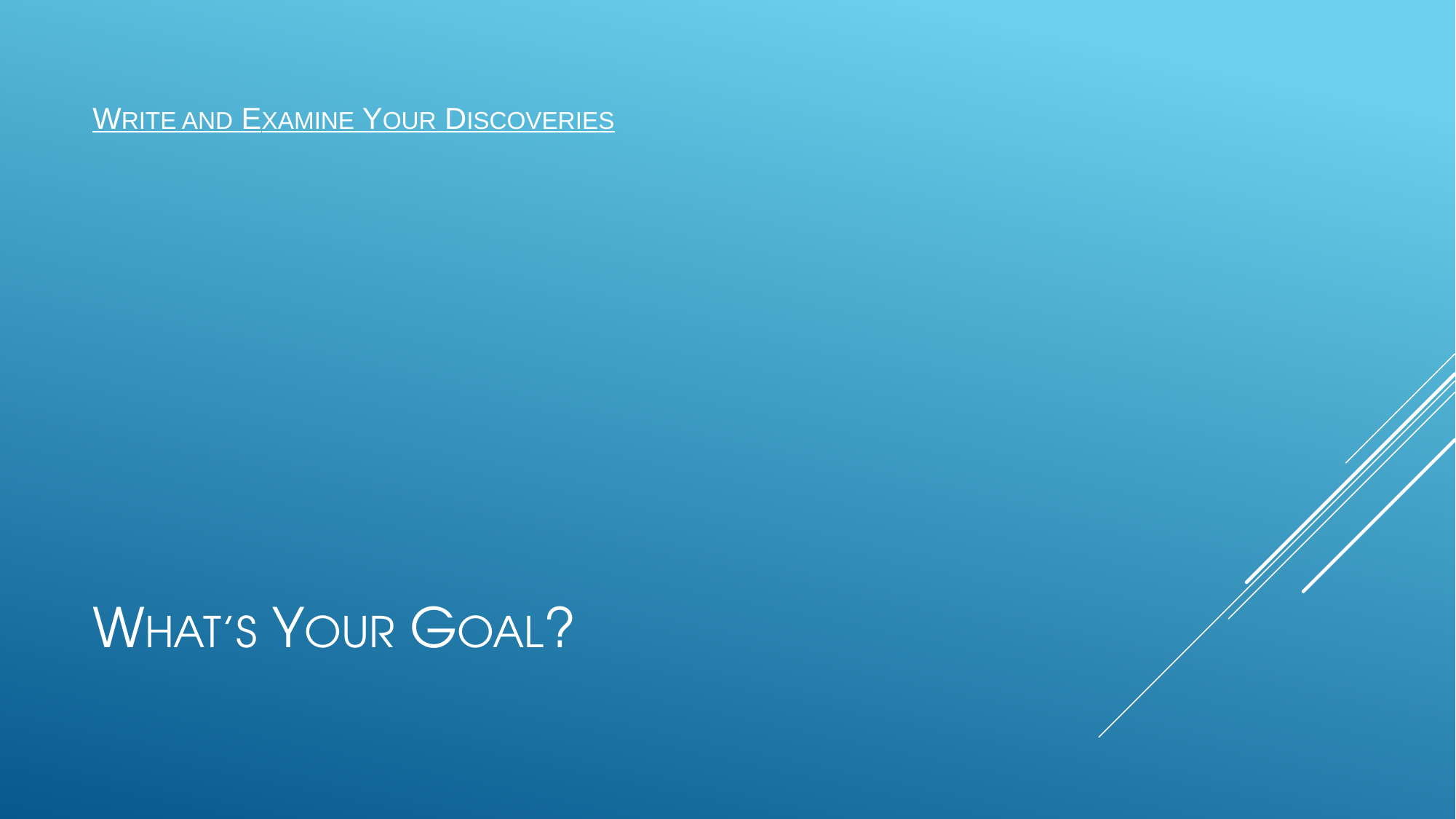

WRITE AND EXAMINE YOUR DISCOVERIES

# WHAT’S YOUR GOAL?